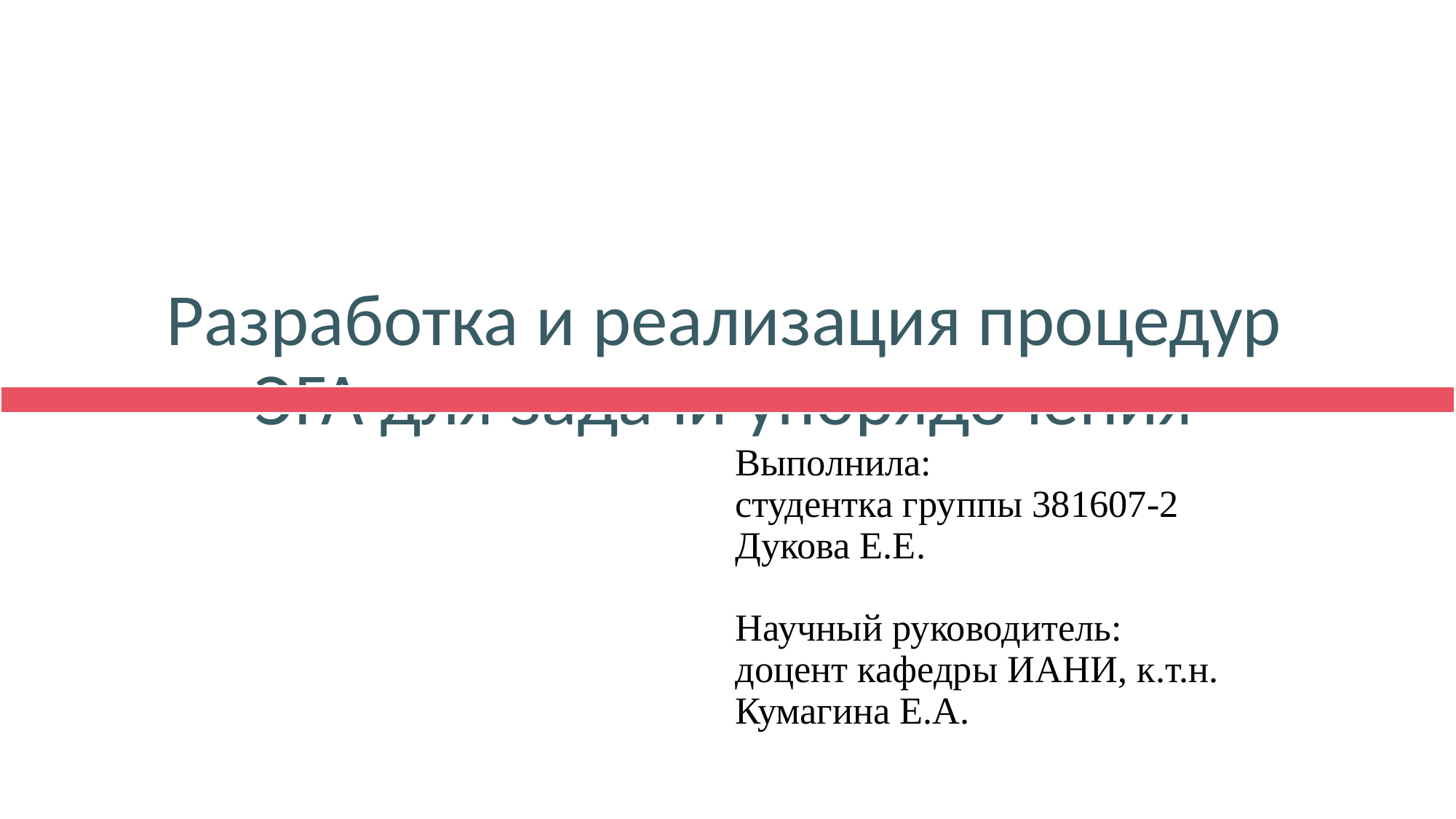

# Разработка и реализация процедур ЭГА для задачи упорядочения

Выполнила:
студентка группы 381607-2
Дукова Е.Е.

Научный руководитель:
доцент кафедры ИАНИ, к.т.н.
Кумагина Е.А.